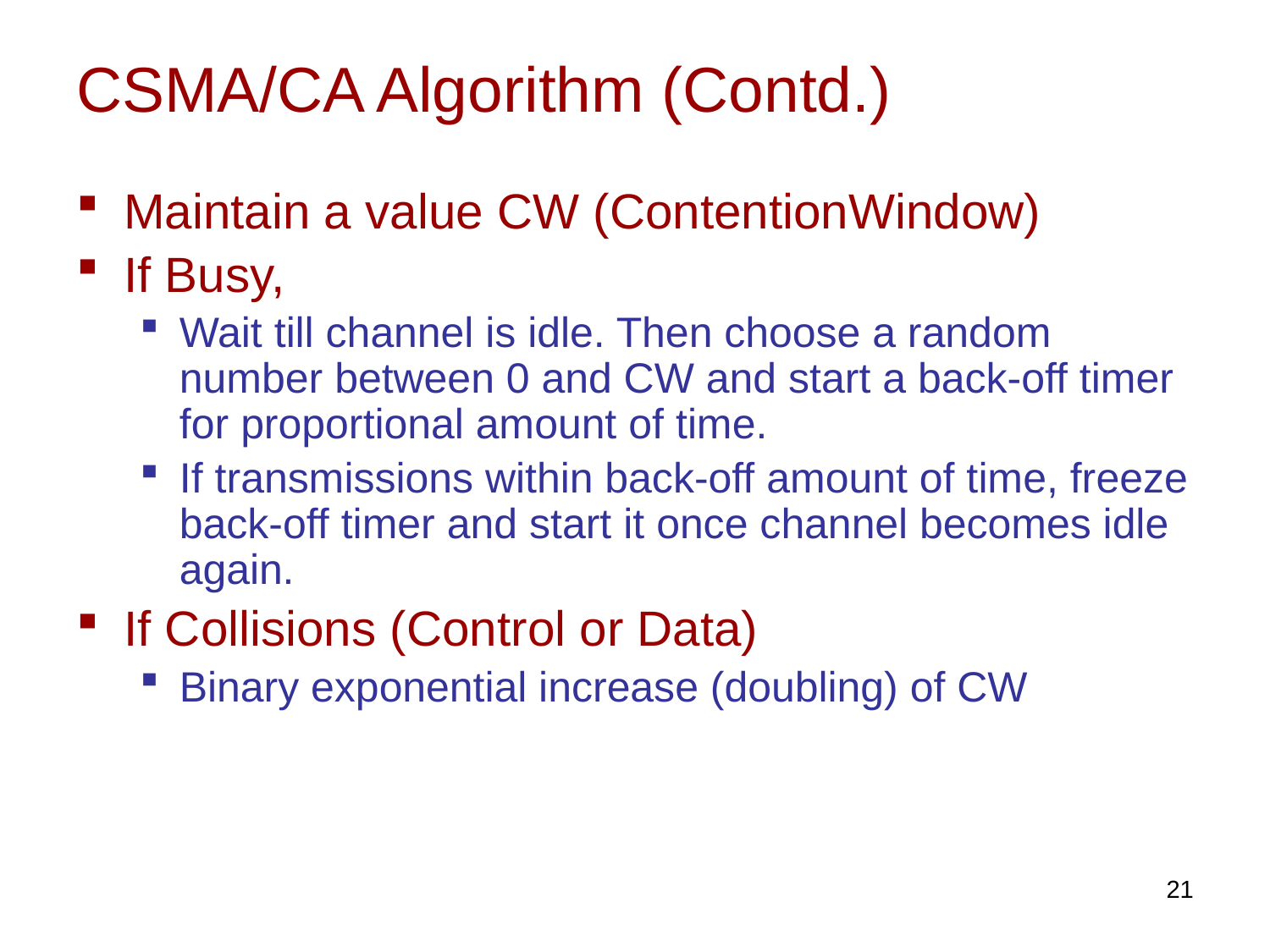

# CSMA/CA Algorithm (Contd.)
Maintain a value CW (ContentionWindow)
If Busy,
Wait till channel is idle. Then choose a random number between 0 and CW and start a back-off timer for proportional amount of time.
If transmissions within back-off amount of time, freeze back-off timer and start it once channel becomes idle again.
If Collisions (Control or Data)
Binary exponential increase (doubling) of CW
21